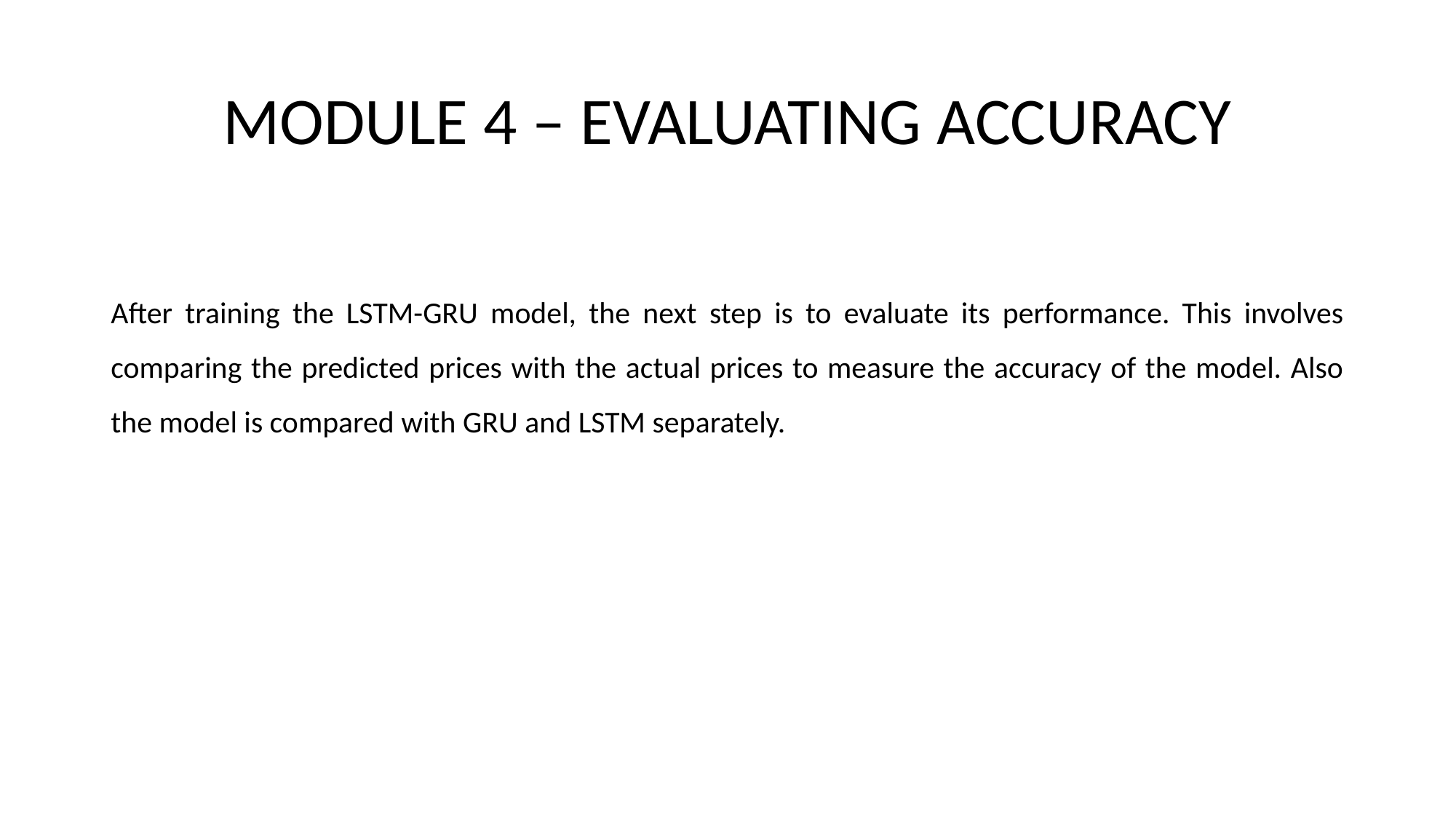

# MODULE 4 – EVALUATING ACCURACY

After training the LSTM-GRU model, the next step is to evaluate its performance. This involves comparing the predicted prices with the actual prices to measure the accuracy of the model. Also the model is compared with GRU and LSTM separately.